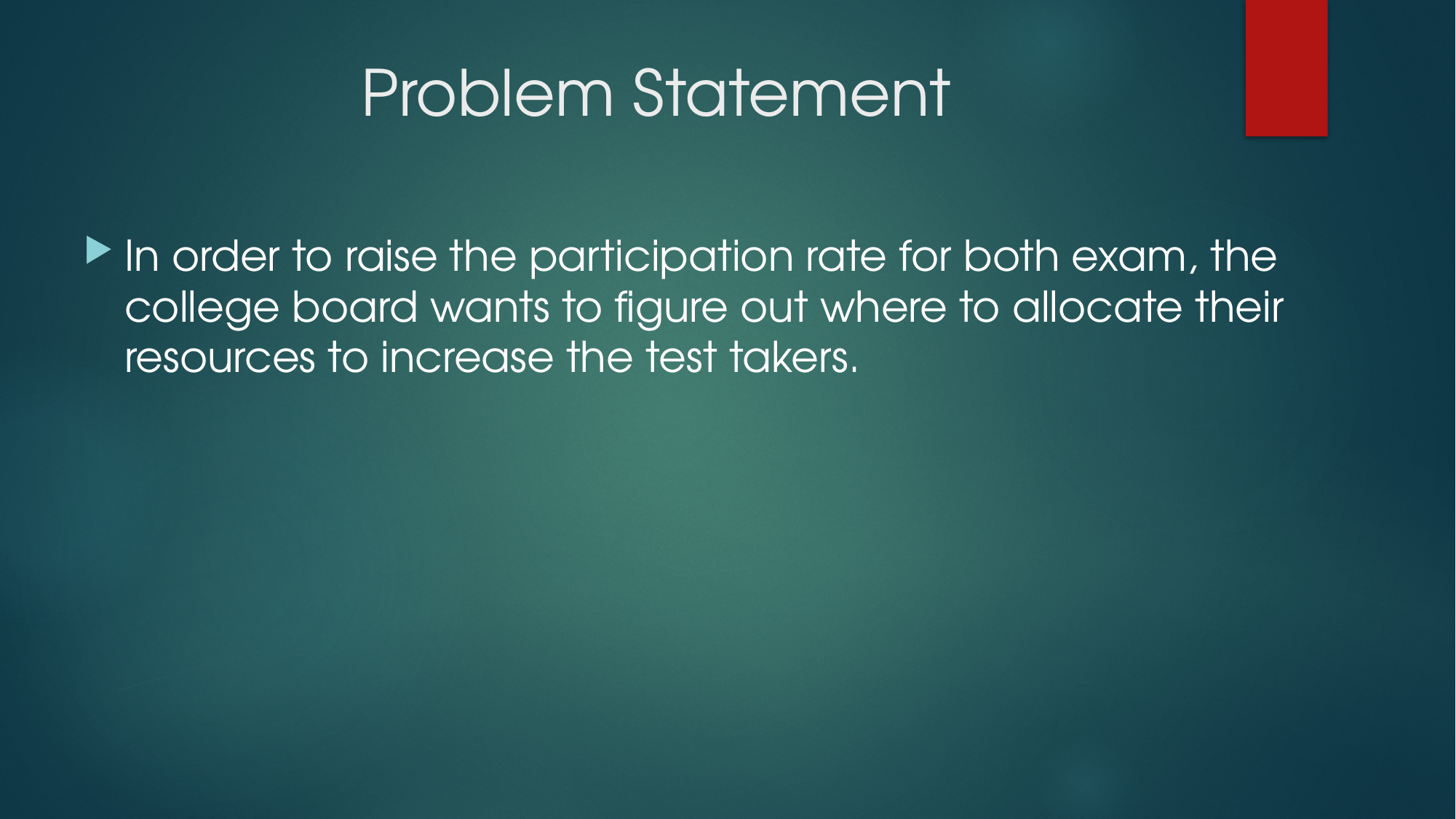

# Problem Statement
In order to raise the participation rate for both exam, the college board wants to figure out where to allocate their resources to increase the test takers.